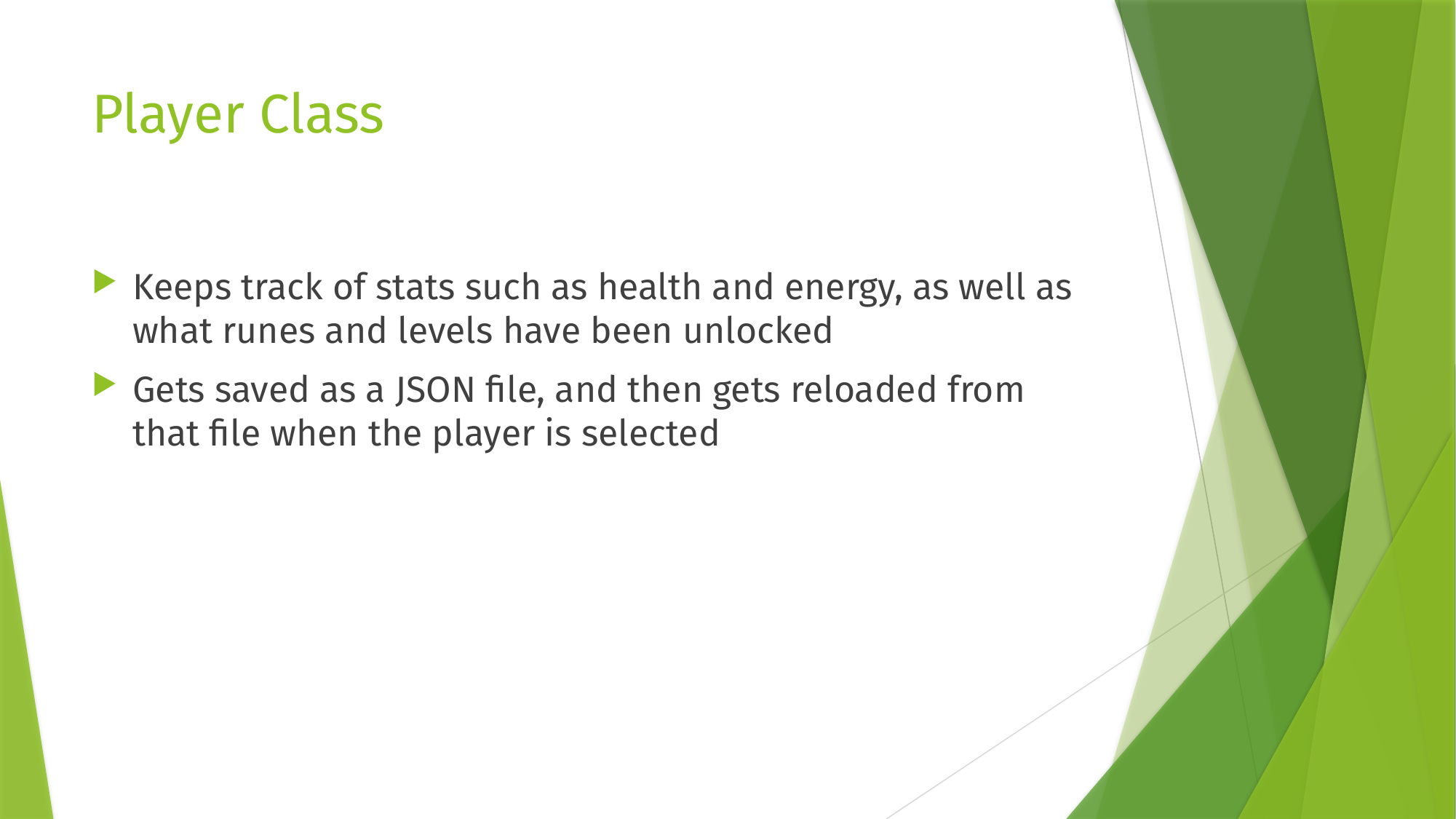

# Player Class
Keeps track of stats such as health and energy, as well as what runes and levels have been unlocked
Gets saved as a JSON file, and then gets reloaded from that file when the player is selected